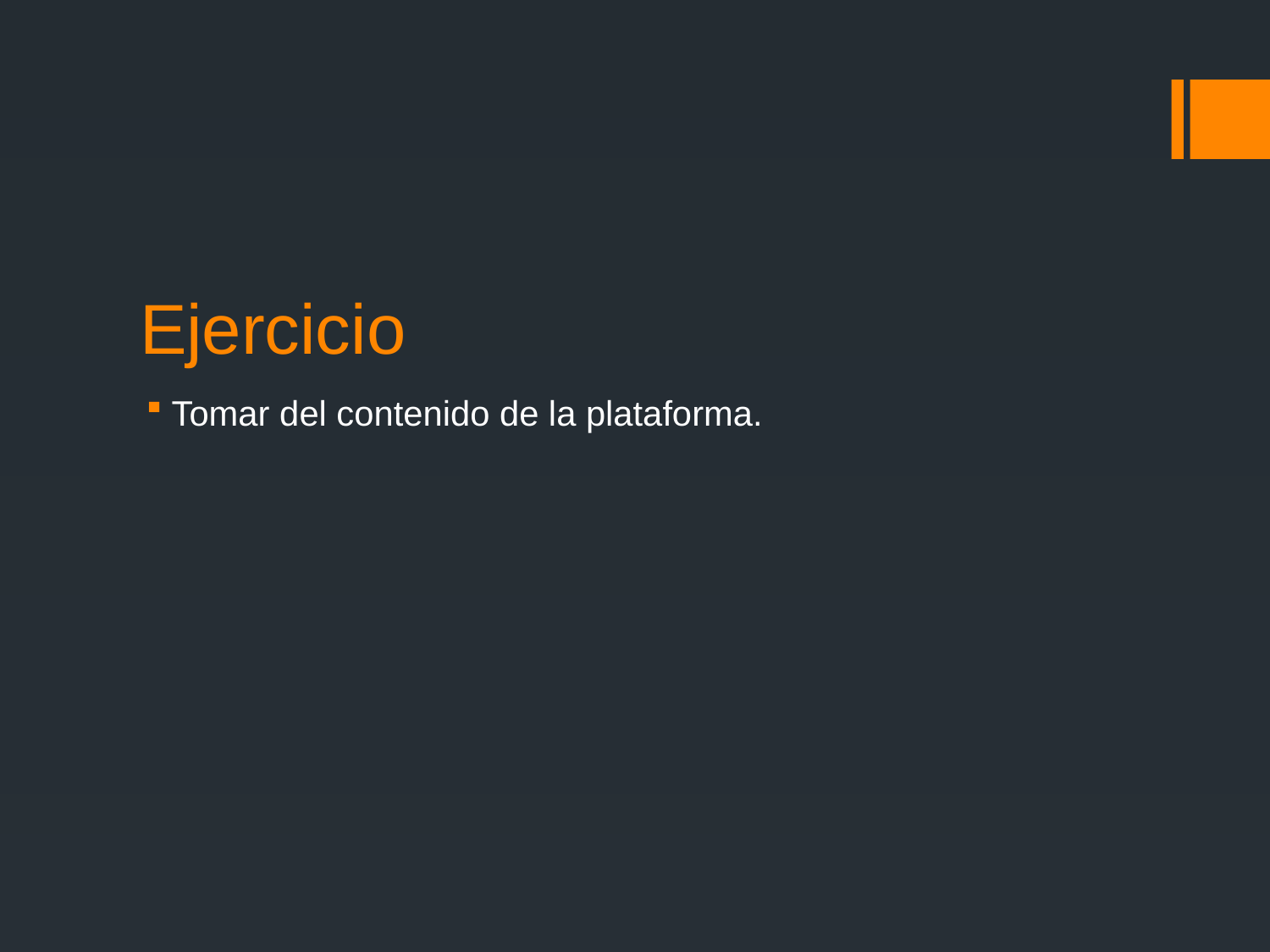

# Ejercicio
Tomar del contenido de la plataforma.